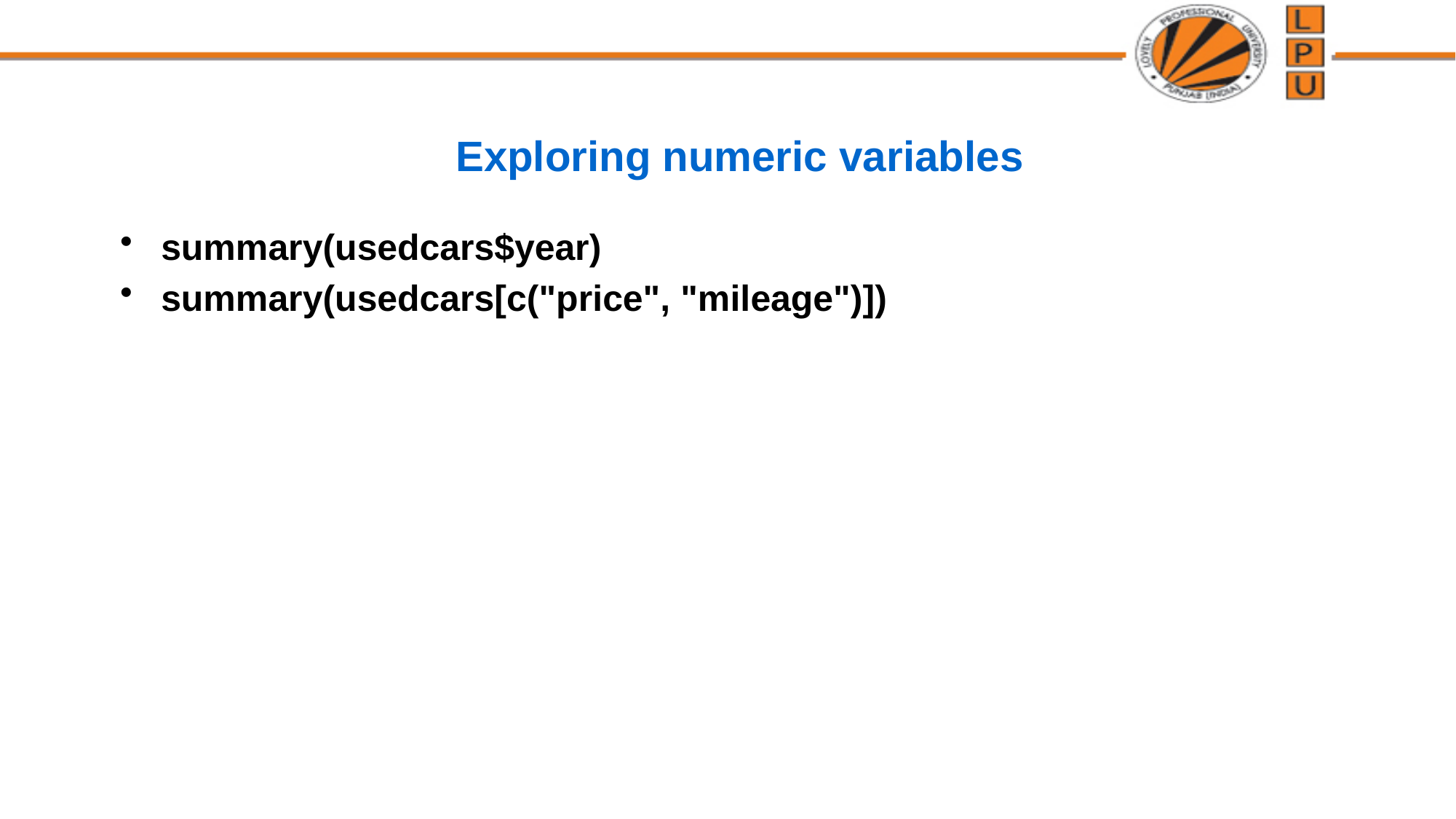

# Exploring numeric variables
summary(usedcars$year)
summary(usedcars[c("price", "mileage")])